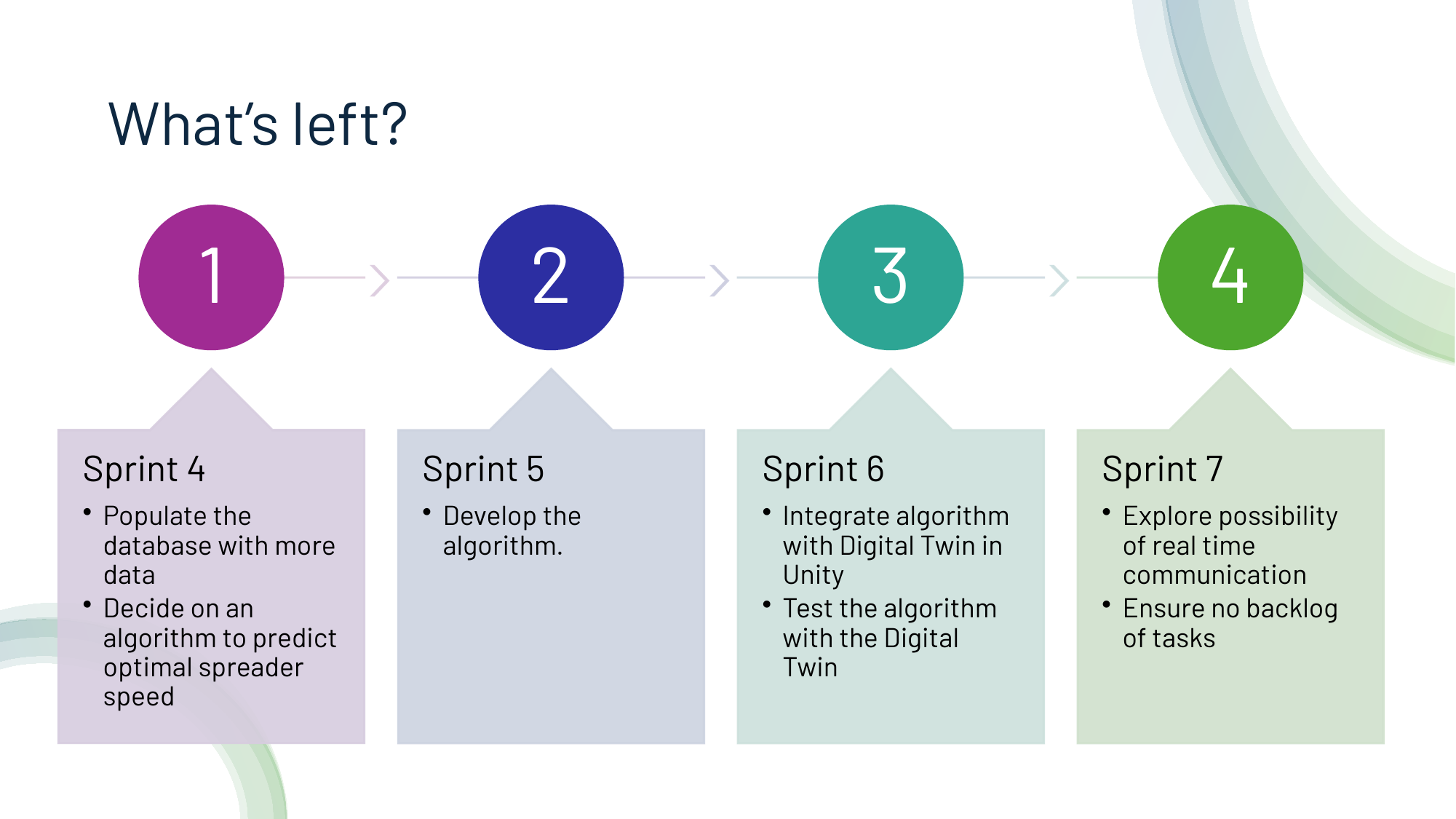

# What’s left?
1
Sprint 4
Populate the database with more data
Decide on an algorithm to predict optimal spreader speed
2
Sprint 5
Develop the algorithm.
3
Sprint 6
Integrate algorithm with Digital Twin in Unity
Test the algorithm with the Digital Twin
4
Sprint 7
Explore possibility of real time communication
Ensure no backlog of tasks